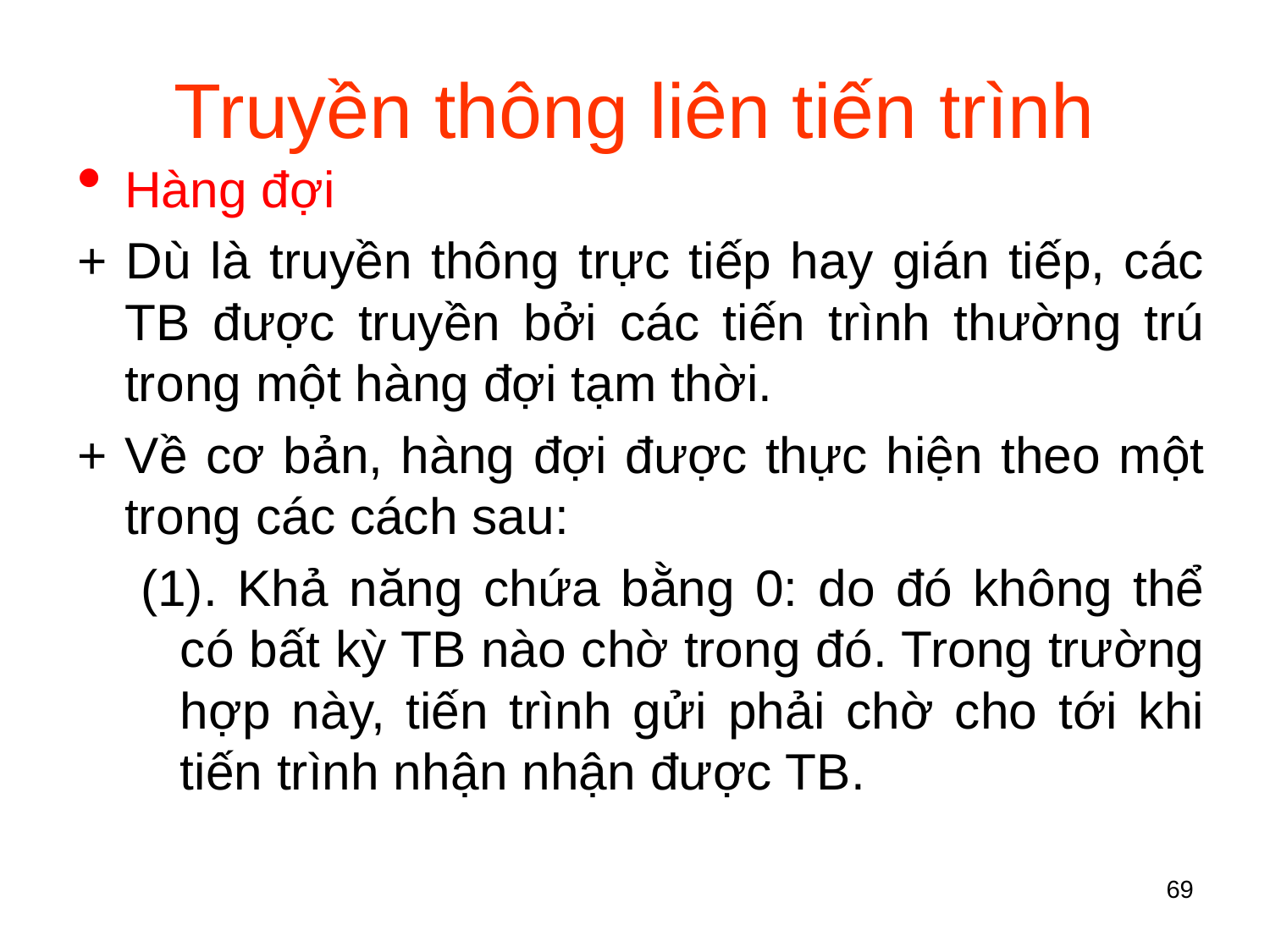

# Truyền thông liên tiến trình
Hàng đợi
+ Dù là truyền thông trực tiếp hay gián tiếp, các TB được truyền bởi các tiến trình thường trú trong một hàng đợi tạm thời.
+ Về cơ bản, hàng đợi được thực hiện theo một trong các cách sau:
(1). Khả năng chứa bằng 0: do đó không thể có bất kỳ TB nào chờ trong đó. Trong trường hợp này, tiến trình gửi phải chờ cho tới khi tiến trình nhận nhận được TB.
69